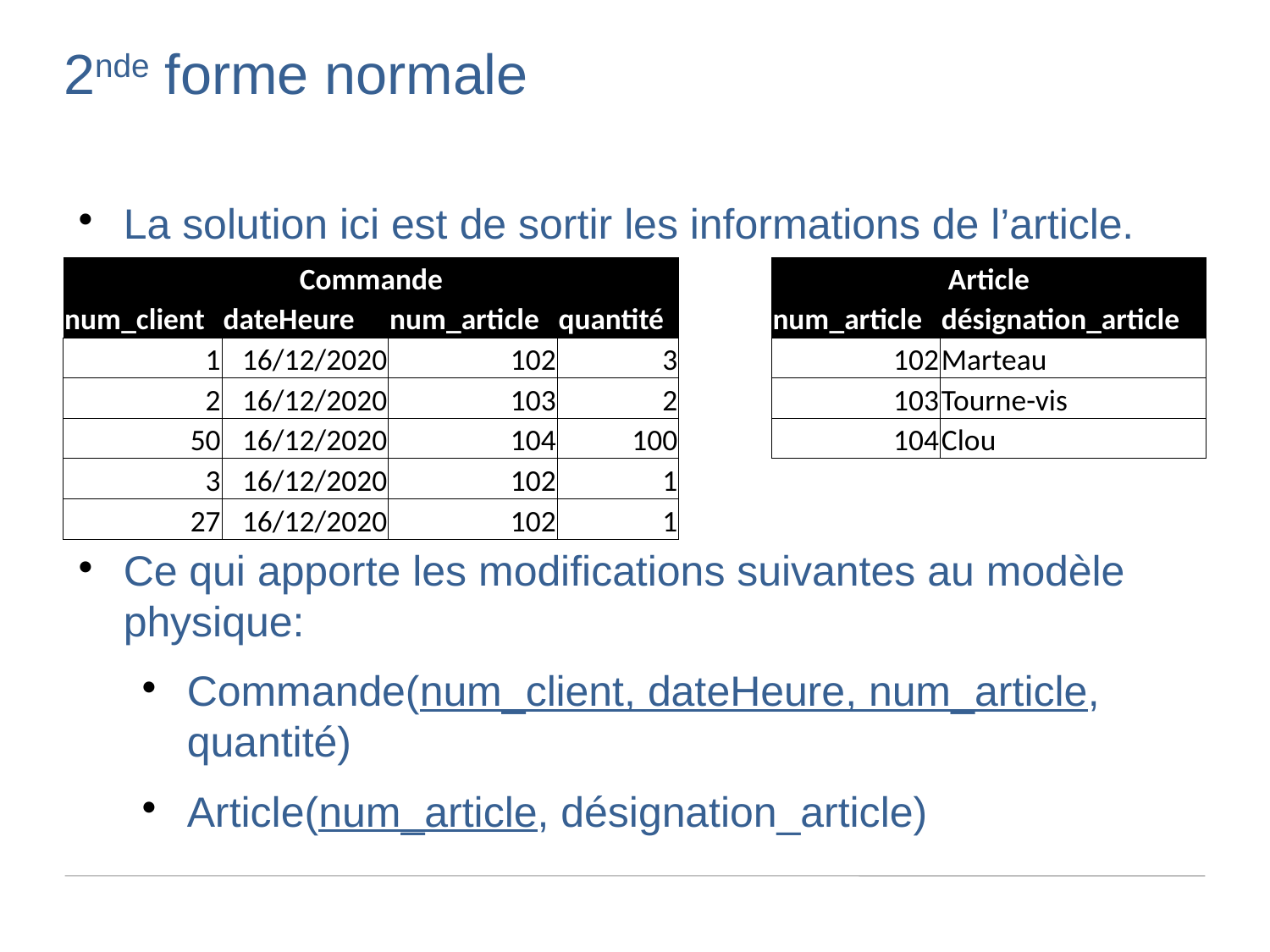

2nde forme normale
La solution ici est de sortir les informations de l’article.

Ce qui apporte les modifications suivantes au modèle physique:
Commande(num_client, dateHeure, num_article, quantité)
Article(num_article, désignation_article)

| Commande |  |  |  |  | Article |  |
| --- | --- | --- | --- | --- | --- | --- |
| num\_client | dateHeure | num\_article | quantité |  | num\_article | désignation\_article |
| 1 | 16/12/2020 | 102 | 3 |  | 102 | Marteau |
| 2 | 16/12/2020 | 103 | 2 |  | 103 | Tourne-vis |
| 50 | 16/12/2020 | 104 | 100 |  | 104 | Clou |
| 3 | 16/12/2020 | 102 | 1 |  |  |  |
| 27 | 16/12/2020 | 102 | 1 |  |  |  |